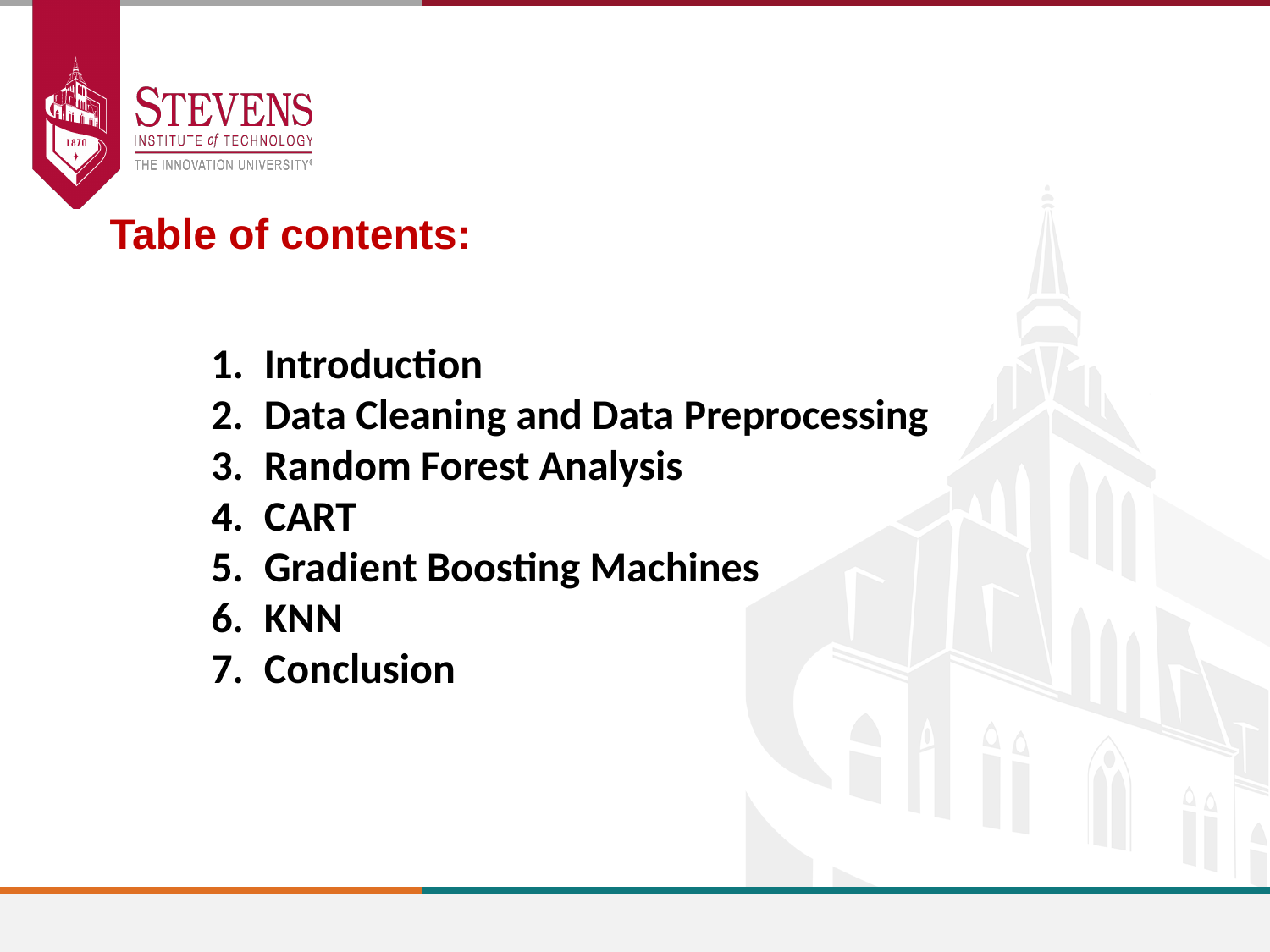

Table of contents:
Introduction
Data Cleaning and Data Preprocessing
Random Forest Analysis
CART
Gradient Boosting Machines
KNN
Conclusion